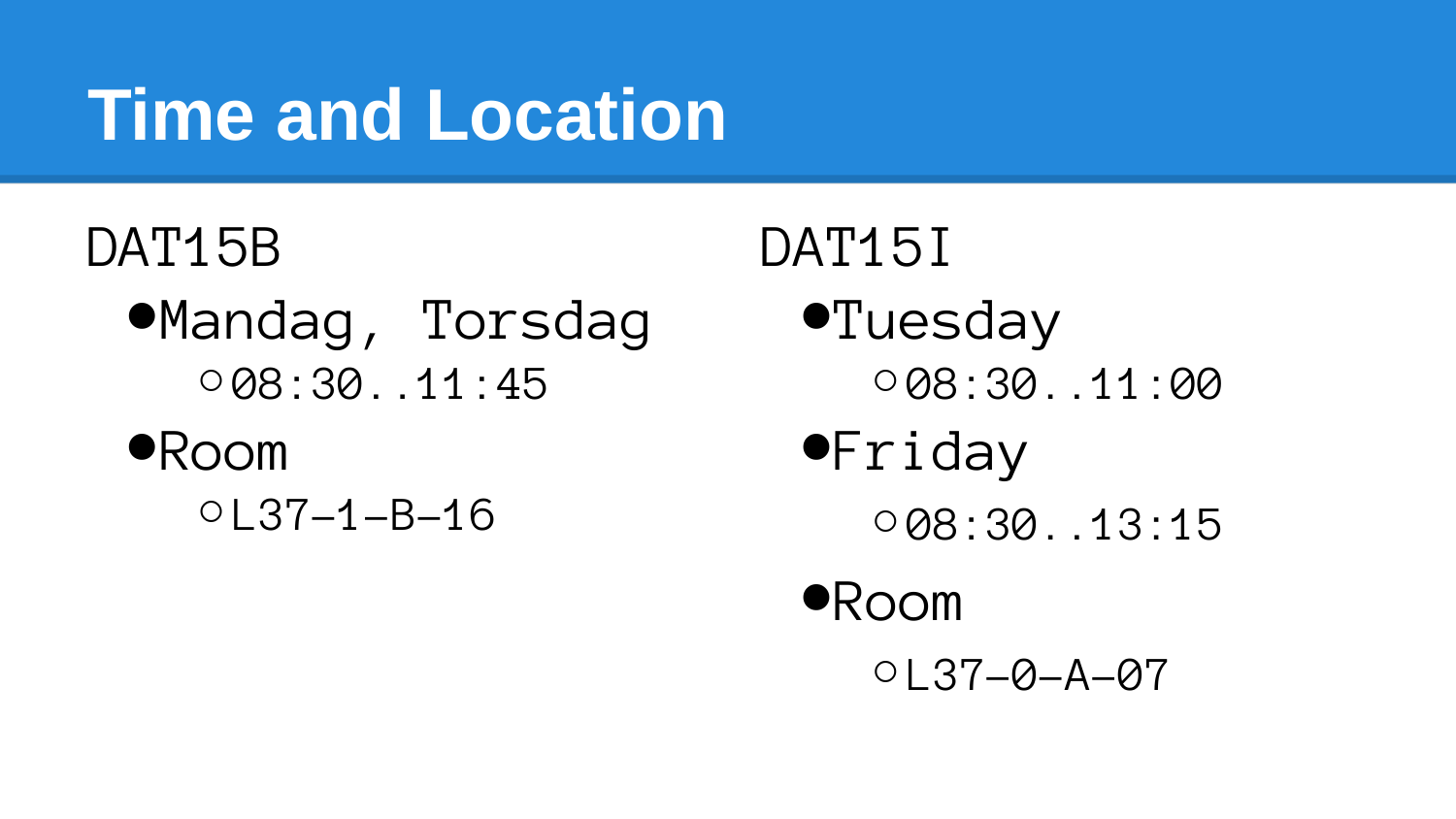

# Time and Location
DAT15B
Mandag, Torsdag
08:30..11:45
Room
L37-1-B-16
DAT15I
Tuesday
08:30..11:00
Friday
08:30..13:15
Room
L37-0-A-07